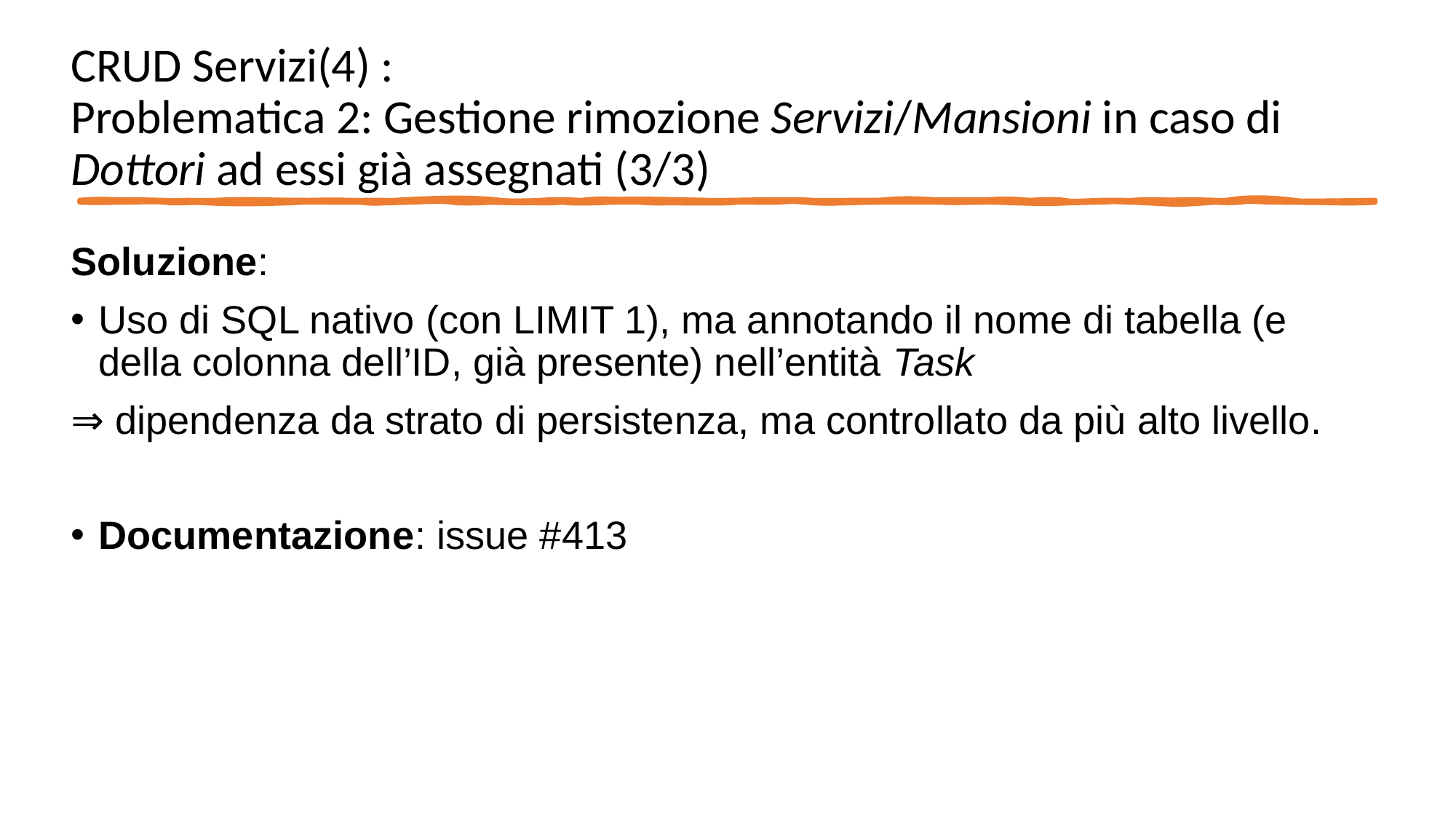

CRUD Servizi(4) :
Problematica 2: Gestione rimozione Servizi/Mansioni in caso di Dottori ad essi già assegnati (3/3)

Soluzione:
Uso di SQL nativo (con LIMIT 1), ma annotando il nome di tabella (e della colonna dell’ID, già presente) nell’entità Task
⇒ dipendenza da strato di persistenza, ma controllato da più alto livello.

Documentazione: issue #413